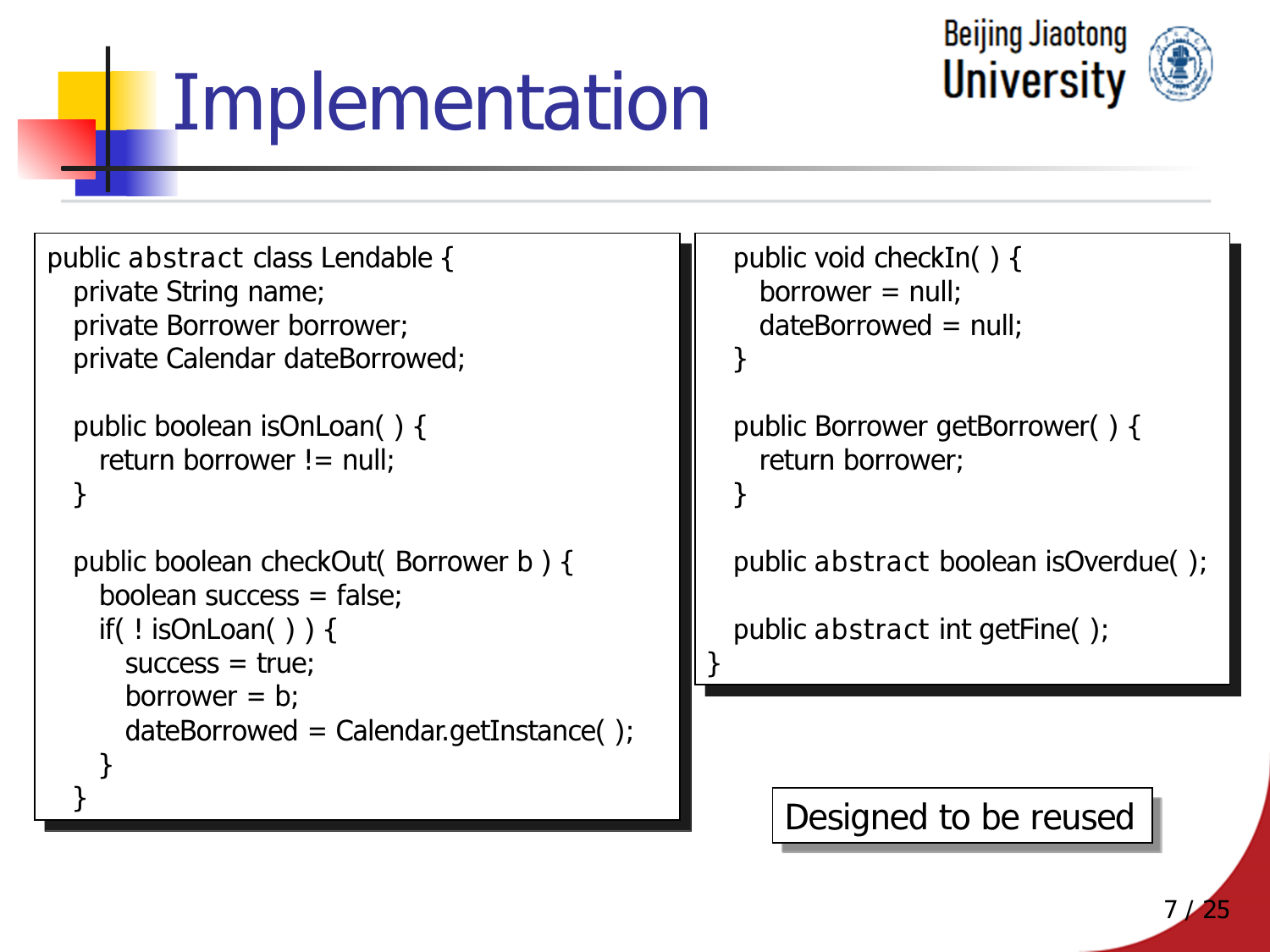

# Implementation
public abstract class Lendable {
   private String name;
   private Borrower borrower;
   private Calendar dateBorrowed;

   public boolean isOnLoan( ) {
      return borrower != null;
   }

   public boolean checkOut( Borrower b ) {
      boolean success = false;
      if( ! isOnLoan( ) ) {
         success = true;
         borrower = b;
         dateBorrowed = Calendar.getInstance( );
      }
   }
   public void checkIn( ) {
      borrower = null;
      dateBorrowed = null;
   }

   public Borrower getBorrower( ) {
      return borrower;
   }

   public abstract boolean isOverdue( );

   public abstract int getFine( );
}
Designed to be reused
7